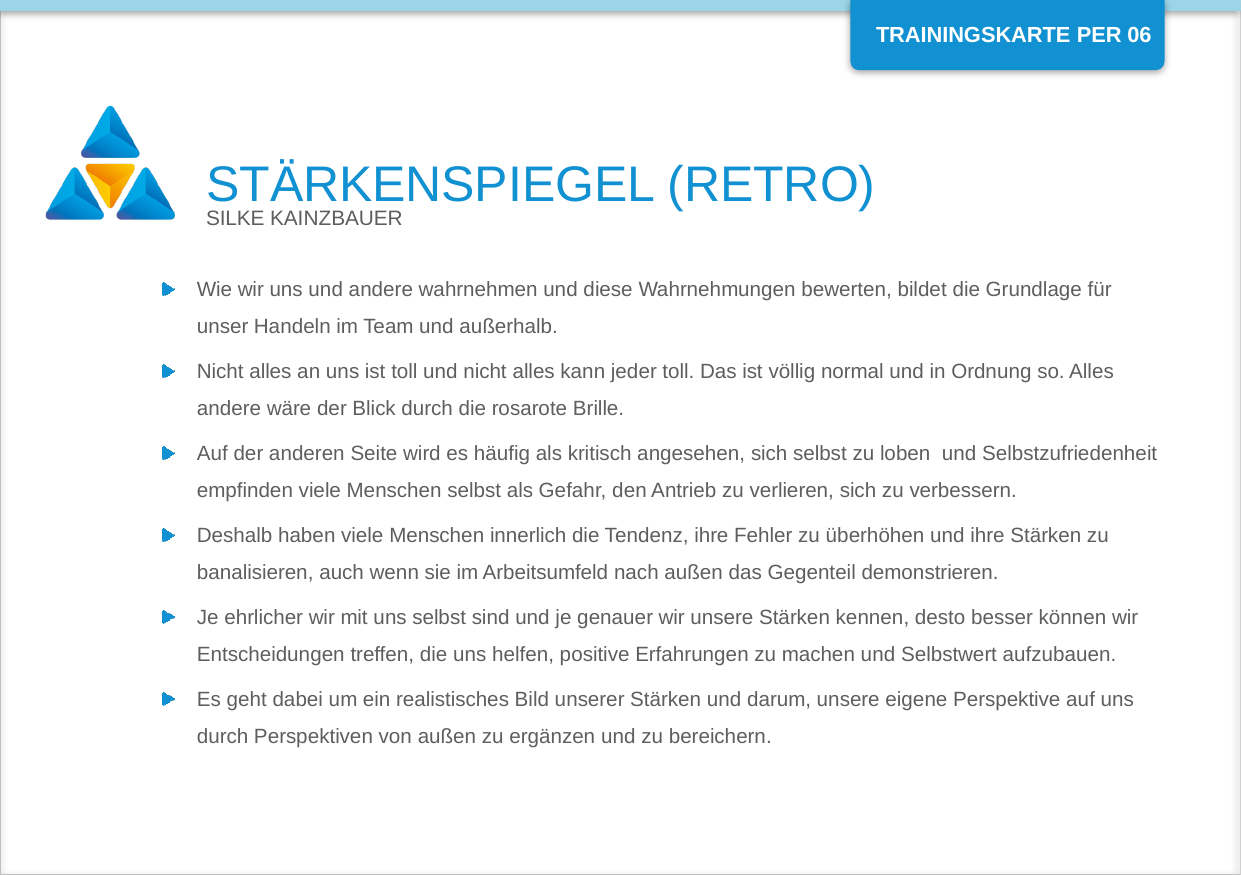

# STÄRKENSPIEGEL (RETRO)
Silke Kainzbauer
Wie wir uns und andere wahrnehmen und diese Wahrnehmungen bewerten, bildet die Grundlage für unser Handeln im Team und außerhalb.
Nicht alles an uns ist toll und nicht alles kann jeder toll. Das ist völlig normal und in Ordnung so. Alles andere wäre der Blick durch die rosarote Brille.
Auf der anderen Seite wird es häufig als kritisch angesehen, sich selbst zu loben  und Selbstzufriedenheit empfinden viele Menschen selbst als Gefahr, den Antrieb zu verlieren, sich zu verbessern.
Deshalb haben viele Menschen innerlich die Tendenz, ihre Fehler zu überhöhen und ihre Stärken zu banalisieren, auch wenn sie im Arbeitsumfeld nach außen das Gegenteil demonstrieren.
Je ehrlicher wir mit uns selbst sind und je genauer wir unsere Stärken kennen, desto besser können wir Entscheidungen treffen, die uns helfen, positive Erfahrungen zu machen und Selbstwert aufzubauen.
Es geht dabei um ein realistisches Bild unserer Stärken und darum, unsere eigene Perspektive auf uns durch Perspektiven von außen zu ergänzen und zu bereichern.